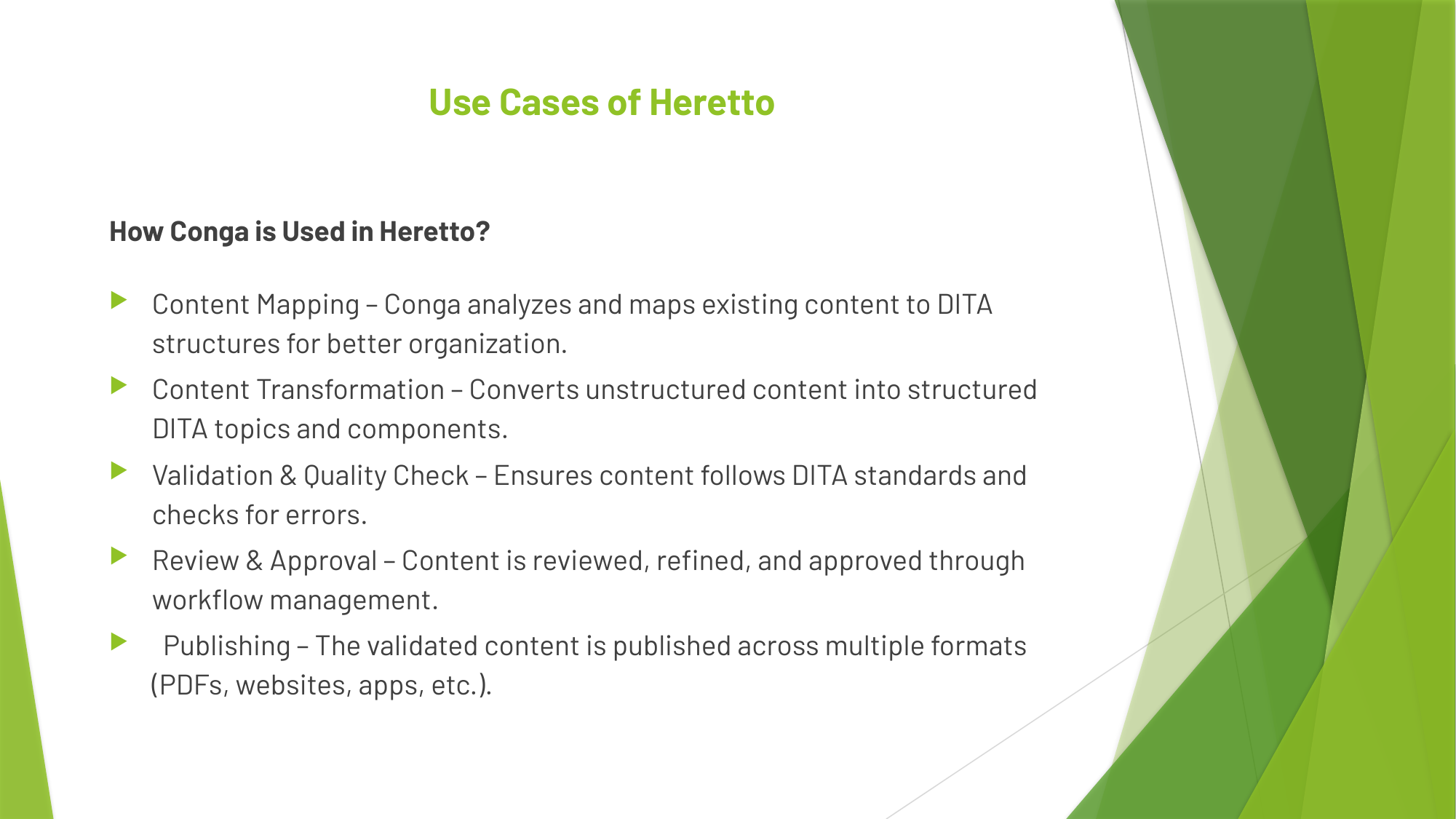

# Use Cases of Heretto
How Conga is Used in Heretto?

Content Mapping – Conga analyzes and maps existing content to DITA structures for better organization.
Content Transformation – Converts unstructured content into structured DITA topics and components.
Validation & Quality Check – Ensures content follows DITA standards and checks for errors.
Review & Approval – Content is reviewed, refined, and approved through workflow management.
  Publishing – The validated content is published across multiple formats (PDFs, websites, apps, etc.).